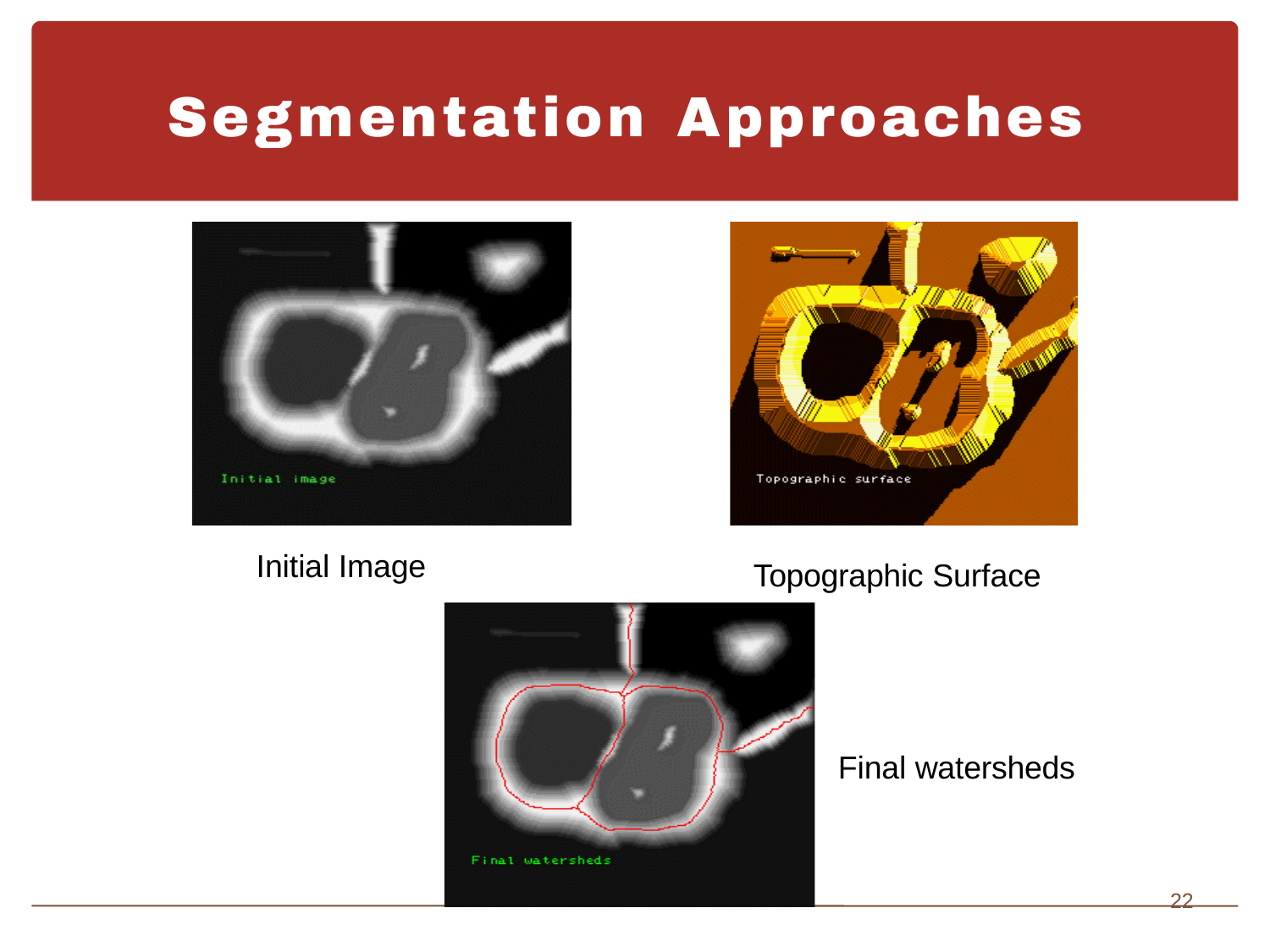

# Segmentation Approaches

Initial Image
Topographic Surface

Final watersheds
22